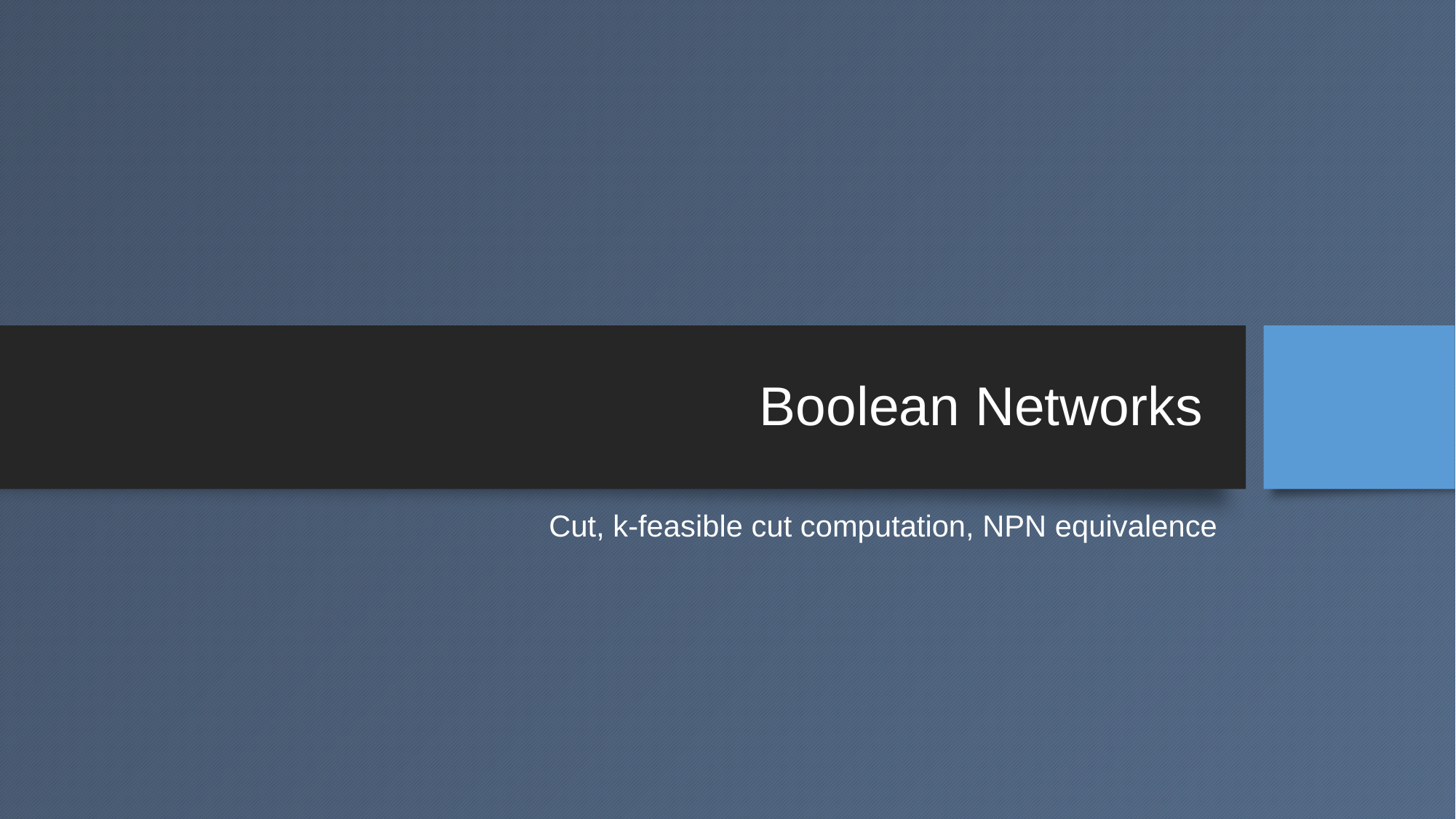

# Boolean Networks
Cut, k-feasible cut computation, NPN equivalence